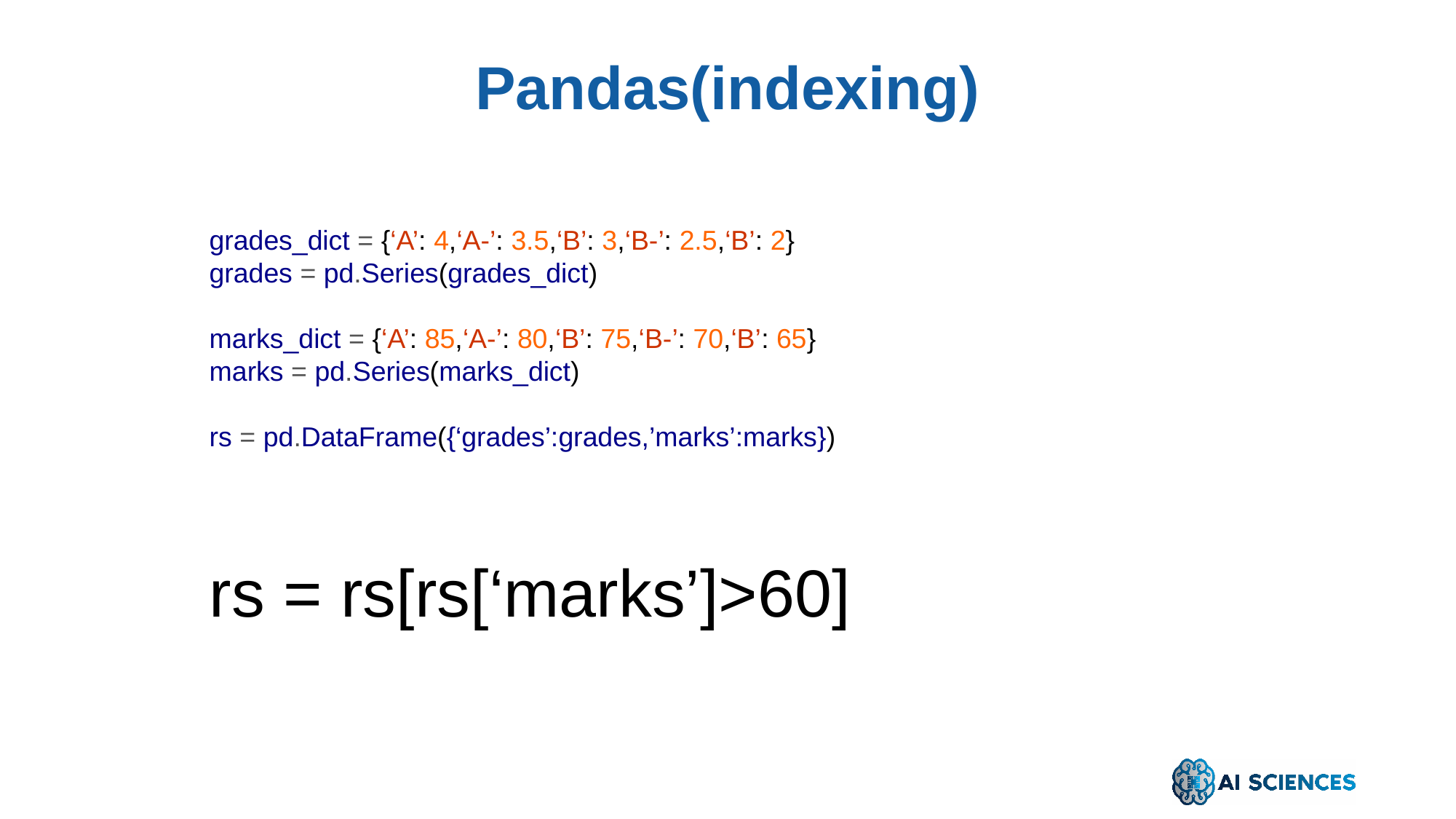

# Pandas(indexing)
grades_dict = {‘A’: 4,‘A-’: 3.5,‘B’: 3,‘B-’: 2.5,‘B’: 2}
grades = pd.Series(grades_dict)

marks_dict = {‘A’: 85,‘A-’: 80,‘B’: 75,‘B-’: 70,‘B’: 65}
marks = pd.Series(marks_dict)

rs = pd.DataFrame({‘grades’:grades,’marks’:marks})

rs = rs[rs[‘marks’]>60]